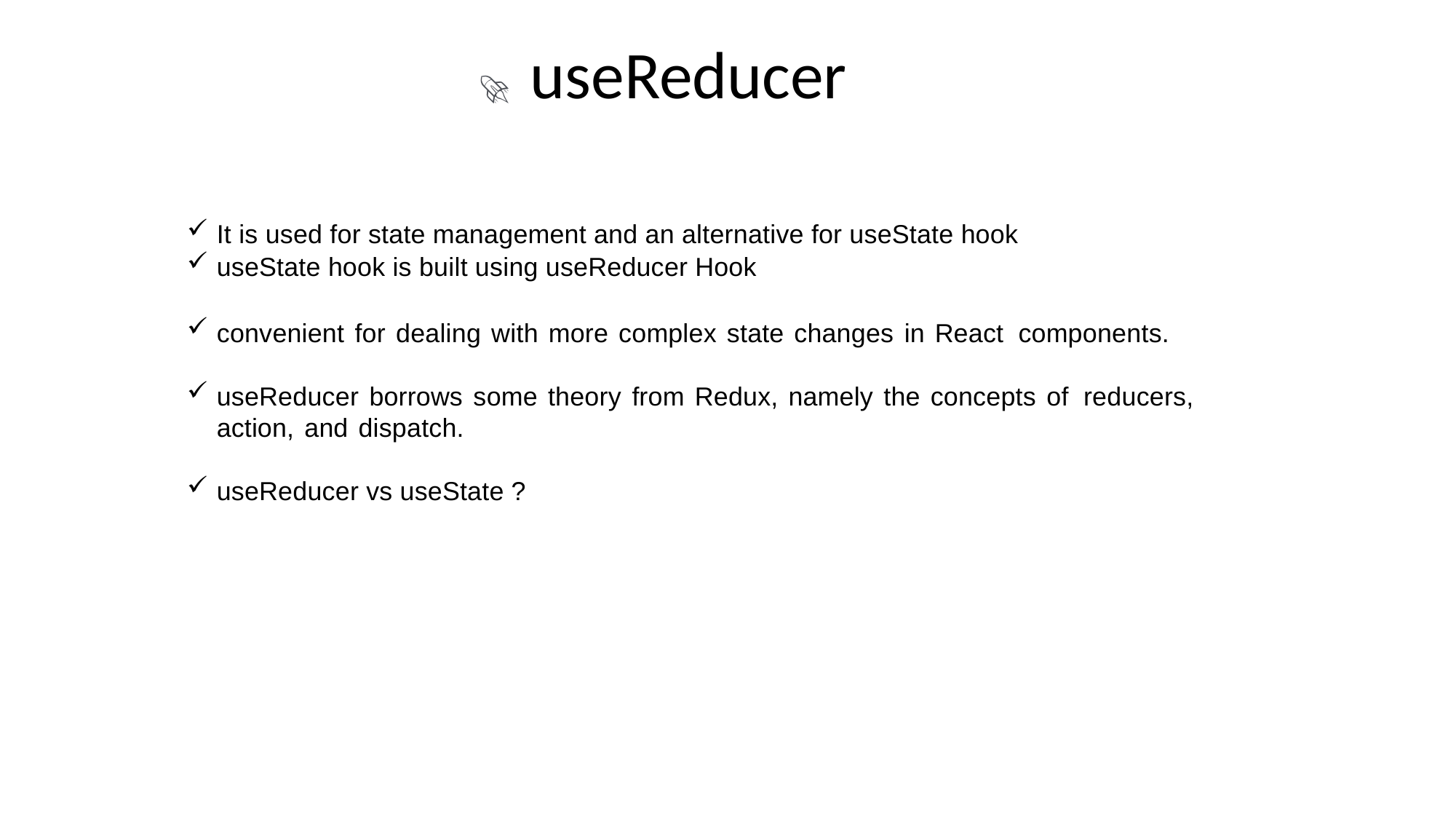

# 🚀 useReducer
It is used for state management and an alternative for useState hook
useState hook is built using useReducer Hook

convenient for dealing with more complex state changes in React  components.

useReducer borrows some theory from Redux, namely the concepts of  reducers, action, and dispatch.

useReducer vs useState ?